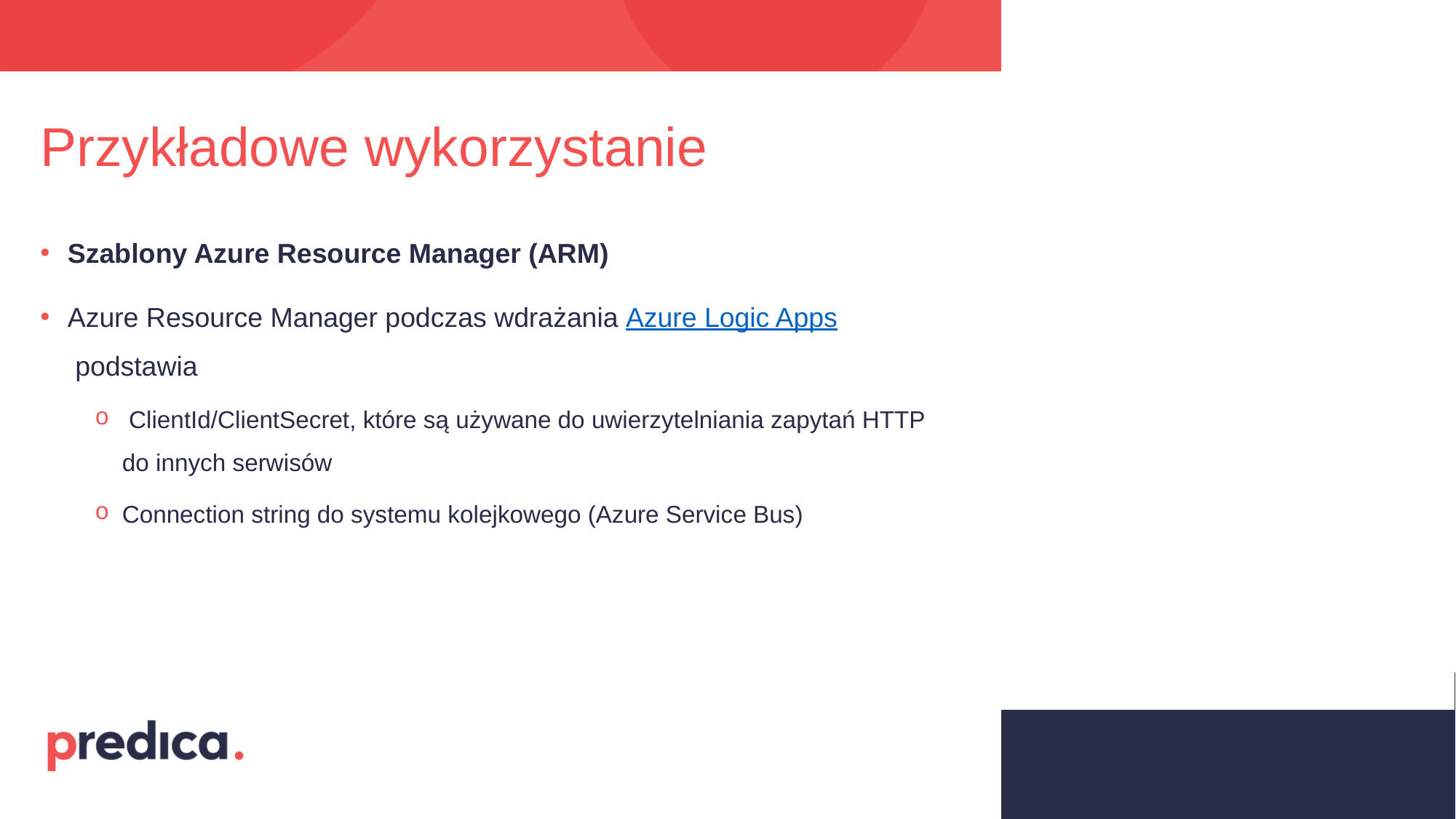

# Przykładowe wykorzystanie

Szablony Azure Resource Manager (ARM)
Azure Resource Manager podczas wdrażania Azure Logic Apps podstawia
 ClientId/ClientSecret, które są używane do uwierzytelniania zapytań HTTP do innych serwisów
Connection string do systemu kolejkowego (Azure Service Bus)